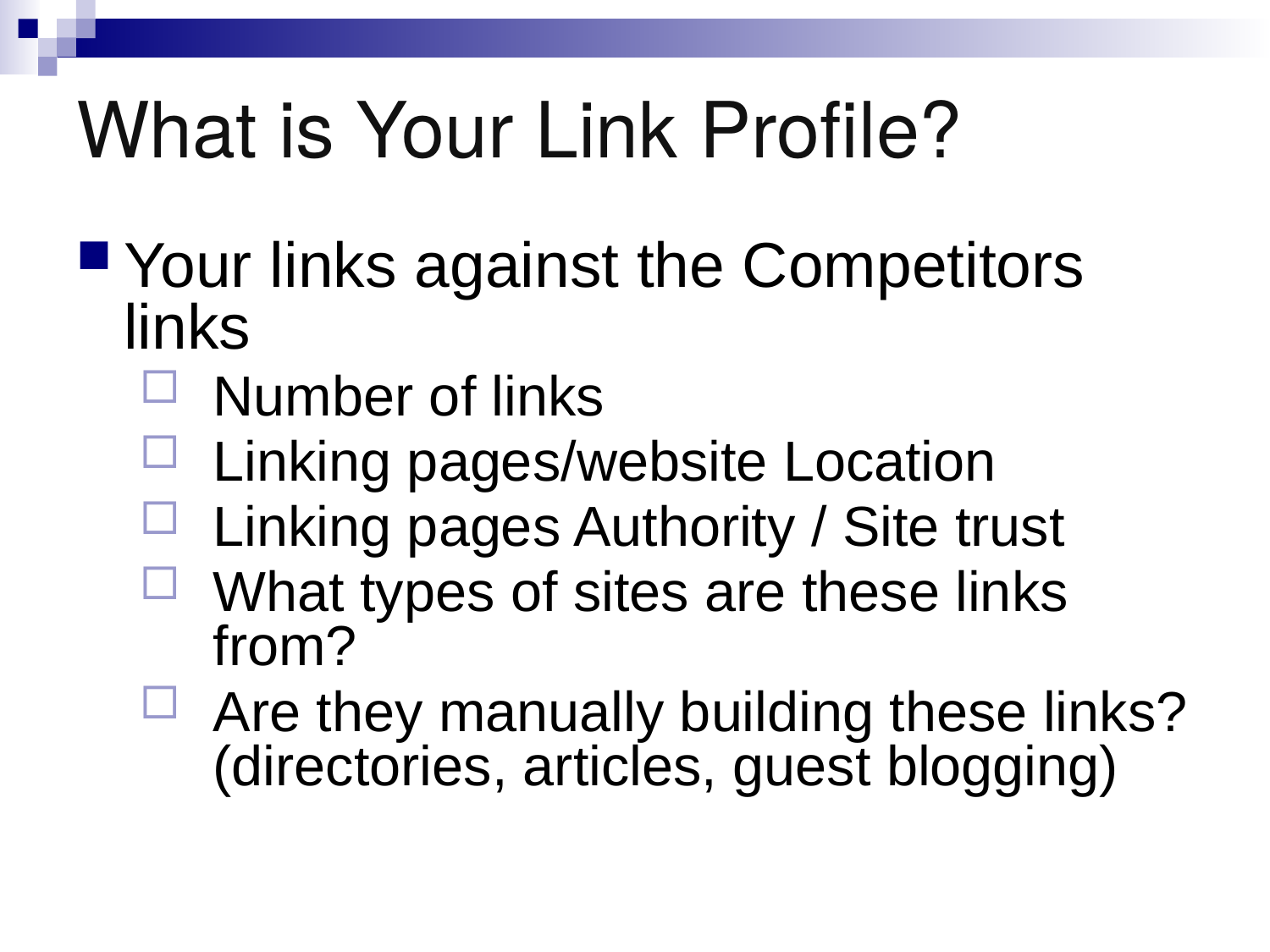

# What is Your Link Profile?
Your links against the Competitors links
Number of links
Linking pages/website Location
Linking pages Authority / Site trust
What types of sites are these links from?
Are they manually building these links? (directories, articles, guest blogging)